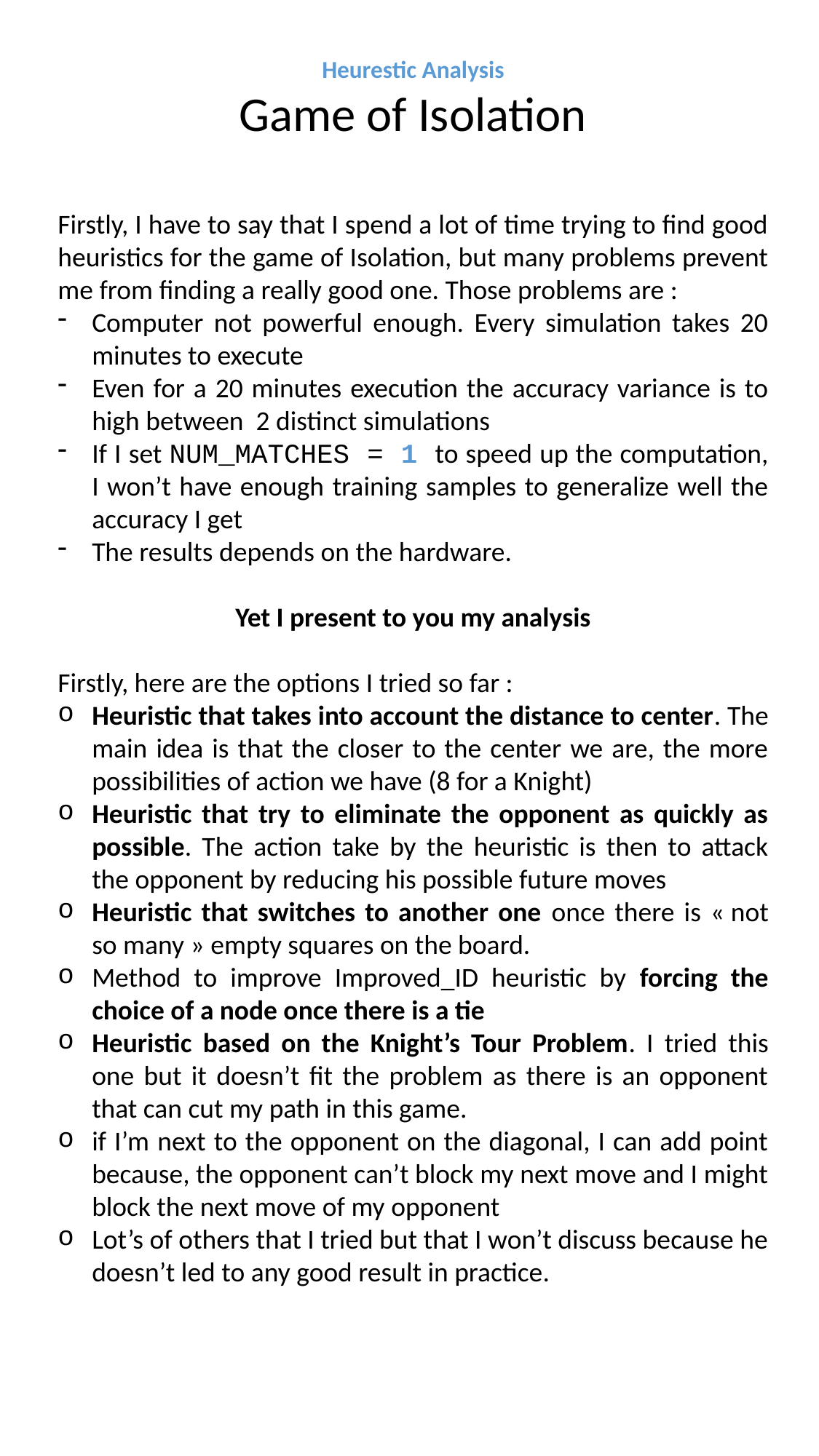

Heurestic Analysis
Game of Isolation
Firstly, I have to say that I spend a lot of time trying to find good heuristics for the game of Isolation, but many problems prevent me from finding a really good one. Those problems are :
Computer not powerful enough. Every simulation takes 20 minutes to execute
Even for a 20 minutes execution the accuracy variance is to high between  2 distinct simulations
If I set NUM_MATCHES = 1 to speed up the computation, I won’t have enough training samples to generalize well the accuracy I get
The results depends on the hardware.

Yet I present to you my analysis

Firstly, here are the options I tried so far :
Heuristic that takes into account the distance to center. The main idea is that the closer to the center we are, the more possibilities of action we have (8 for a Knight)
Heuristic that try to eliminate the opponent as quickly as possible. The action take by the heuristic is then to attack the opponent by reducing his possible future moves
Heuristic that switches to another one once there is « not so many » empty squares on the board.
Method to improve Improved_ID heuristic by forcing the choice of a node once there is a tie
Heuristic based on the Knight’s Tour Problem. I tried this one but it doesn’t fit the problem as there is an opponent that can cut my path in this game.
if I’m next to the opponent on the diagonal, I can add point because, the opponent can’t block my next move and I might block the next move of my opponent
Lot’s of others that I tried but that I won’t discuss because he doesn’t led to any good result in practice.